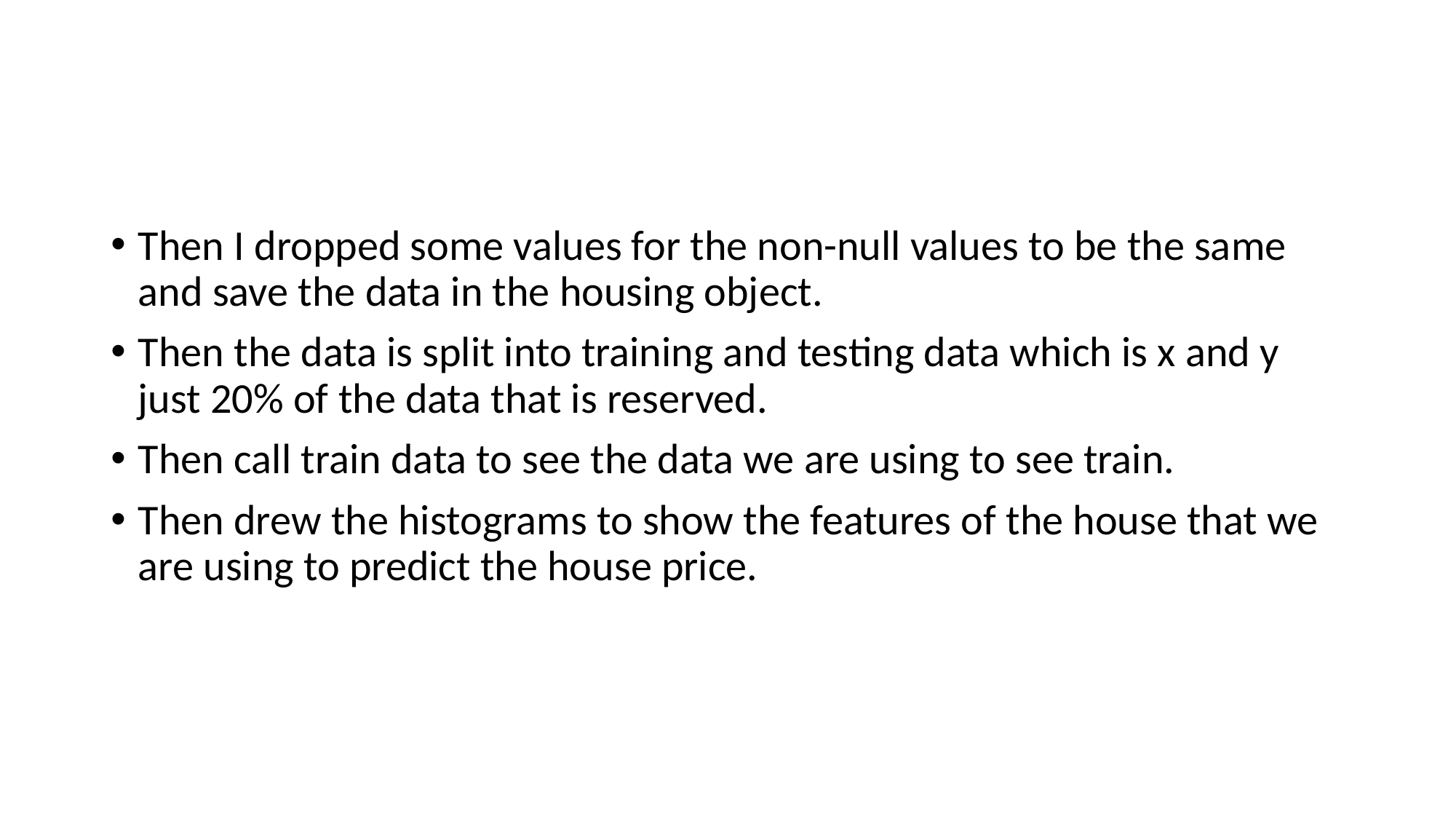

#
Then I dropped some values for the non-null values to be the same and save the data in the housing object.
Then the data is split into training and testing data which is x and y just 20% of the data that is reserved.
Then call train data to see the data we are using to see train.
Then drew the histograms to show the features of the house that we are using to predict the house price.